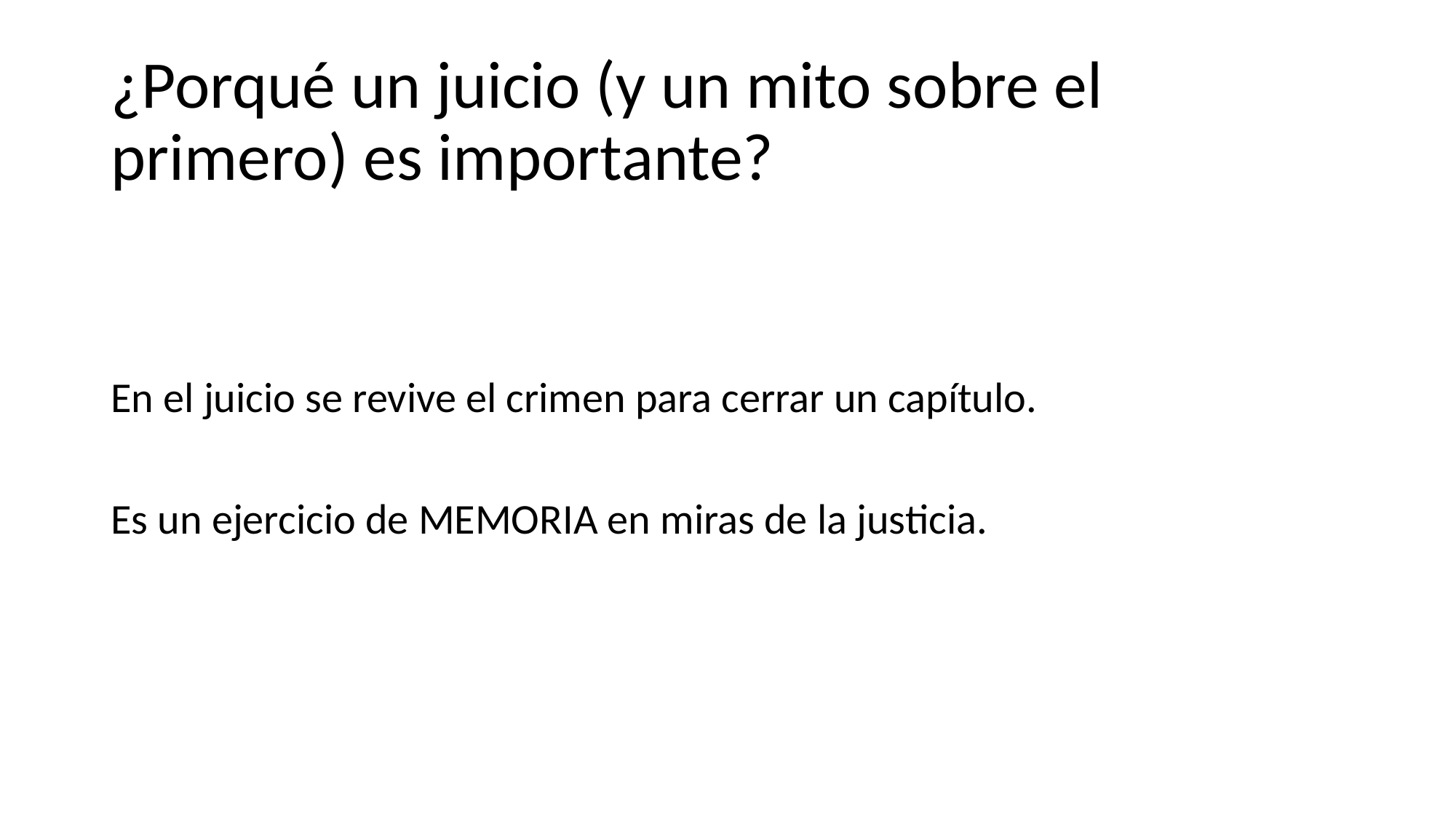

# ¿Porqué un juicio (y un mito sobre el primero) es importante?
En el juicio se revive el crimen para cerrar un capítulo.

Es un ejercicio de MEMORIA en miras de la justicia.